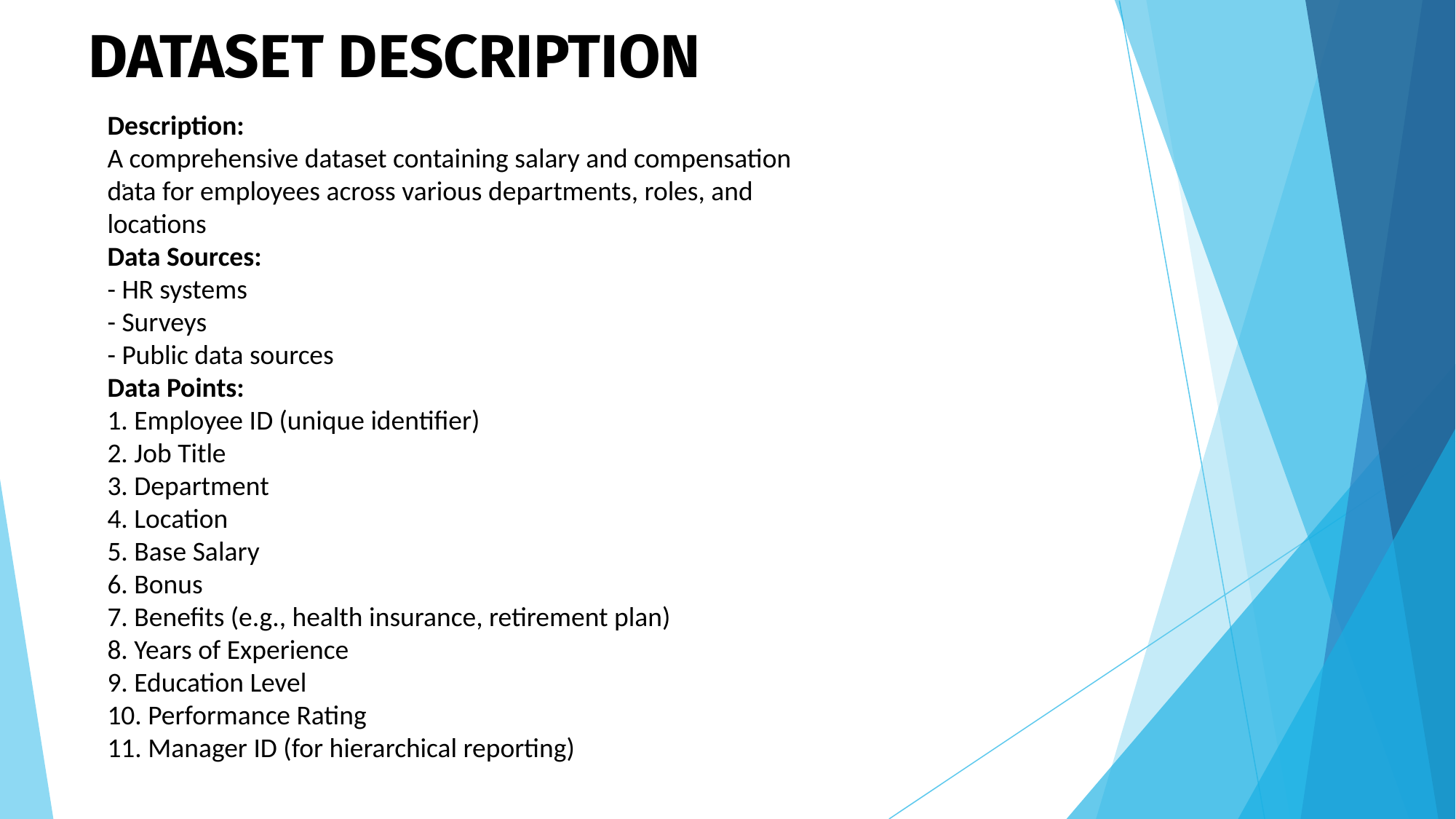

# DATASET DESCRIPTION
Description: 					      A comprehensive dataset containing salary and compensation data for employees across various departments, roles, and locations					                  Data Sources:					       - HR systems					       - Surveys						       - Public data sources			                  Data Points:					     1. Employee ID (unique identifier)			     2. Job Title					     3. Department					     4. Location					     5. Base Salary					     6. Bonus						     7. Benefits (e.g., health insurance, retirement plan)	     8. Years of Experience			                       9. Education Level					   10. Performance Rating				    11. Manager ID (for hierarchical reporting)
.